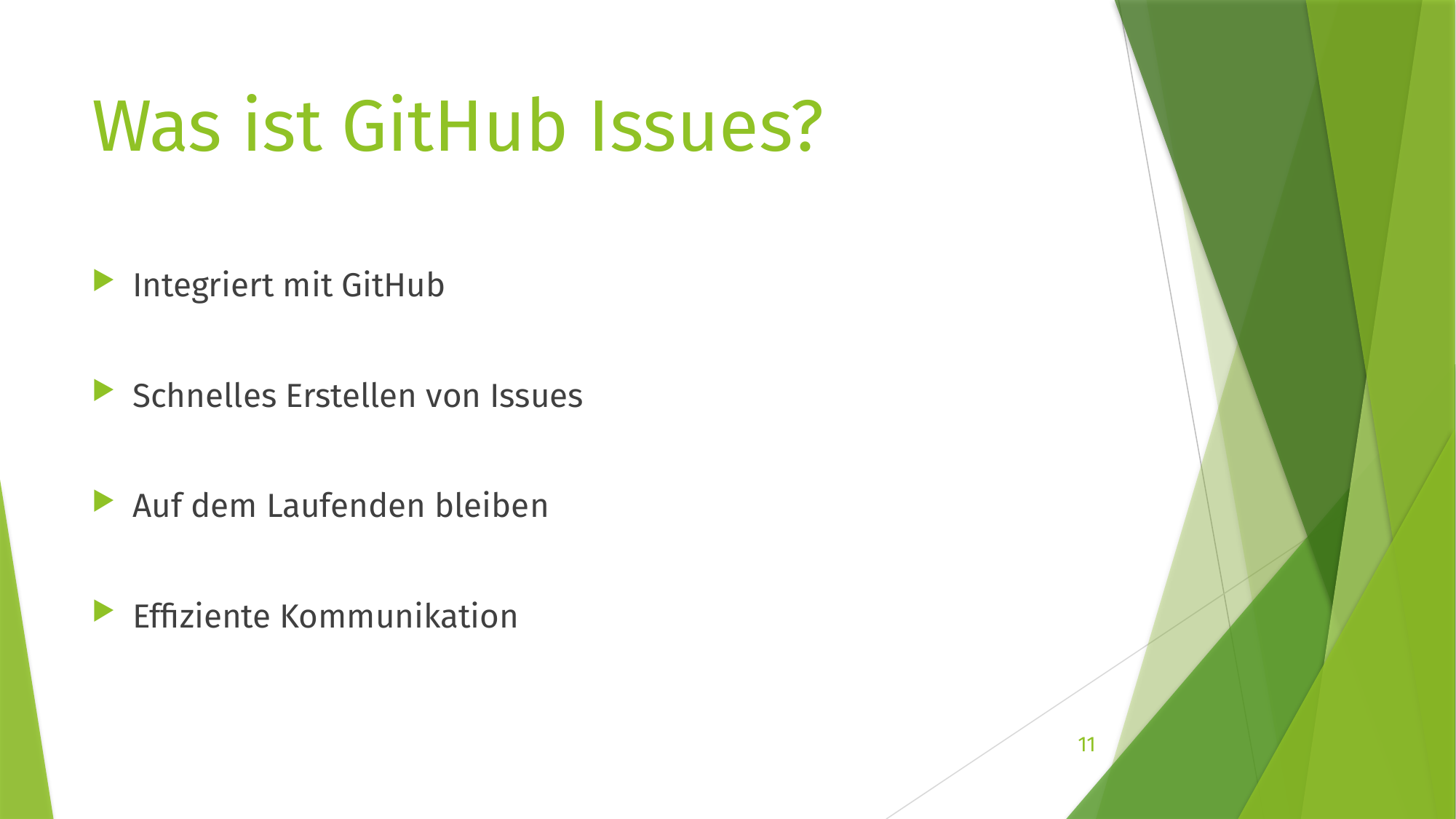

# Was ist GitHub Issues?
Integriert mit GitHub

Schnelles Erstellen von Issues

Auf dem Laufenden bleiben

Effiziente Kommunikation

11